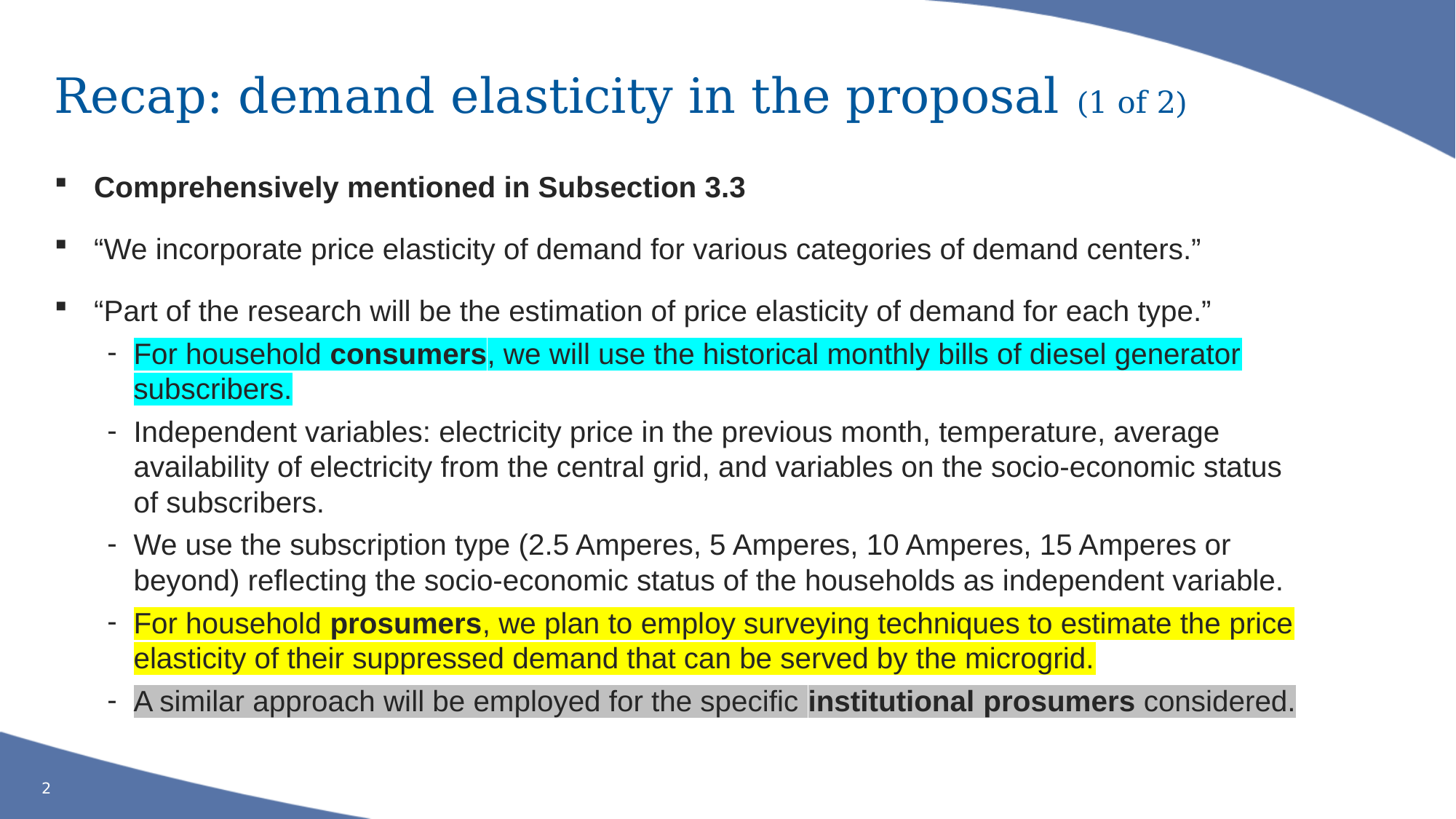

# Recap: demand elasticity in the proposal (1 of 2)
Comprehensively mentioned in Subsection 3.3
“We incorporate price elasticity of demand for various categories of demand centers.”
“Part of the research will be the estimation of price elasticity of demand for each type.”
For household consumers, we will use the historical monthly bills of diesel generator subscribers.
Independent variables: electricity price in the previous month, temperature, average availability of electricity from the central grid, and variables on the socio-economic status of subscribers.
We use the subscription type (2.5 Amperes, 5 Amperes, 10 Amperes, 15 Amperes or beyond) reflecting the socio-economic status of the households as independent variable.
For household prosumers, we plan to employ surveying techniques to estimate the price elasticity of their suppressed demand that can be served by the microgrid.
A similar approach will be employed for the specific institutional prosumers considered.

2